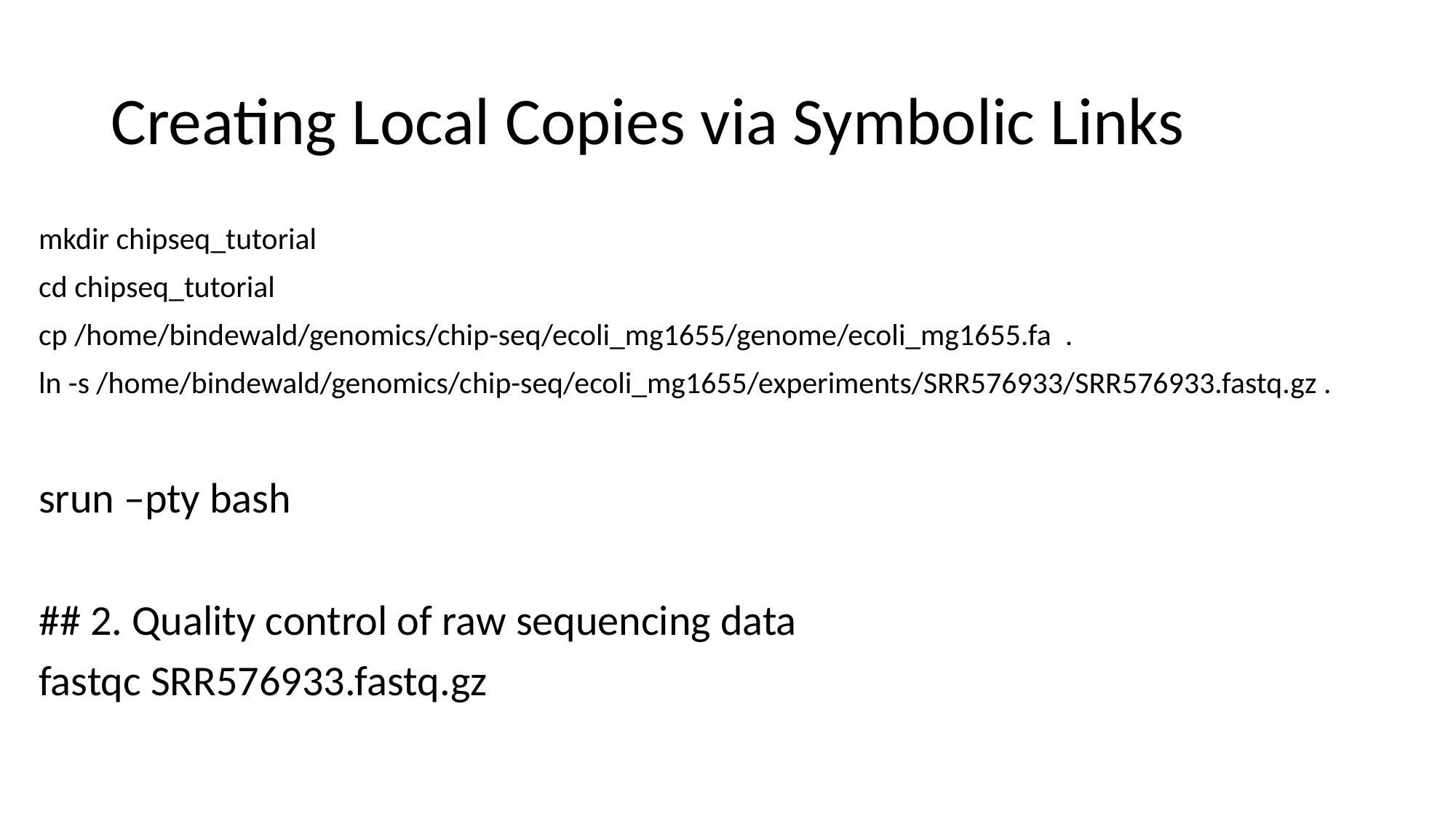

# Creating Local Copies via Symbolic Links
mkdir chipseq_tutorial
cd chipseq_tutorial
cp /home/bindewald/genomics/chip-seq/ecoli_mg1655/genome/ecoli_mg1655.fa  .
ln -s /home/bindewald/genomics/chip-seq/ecoli_mg1655/experiments/SRR576933/SRR576933.fastq.gz .

srun –pty bash

## 2. Quality control of raw sequencing data
fastqc SRR576933.fastq.gz